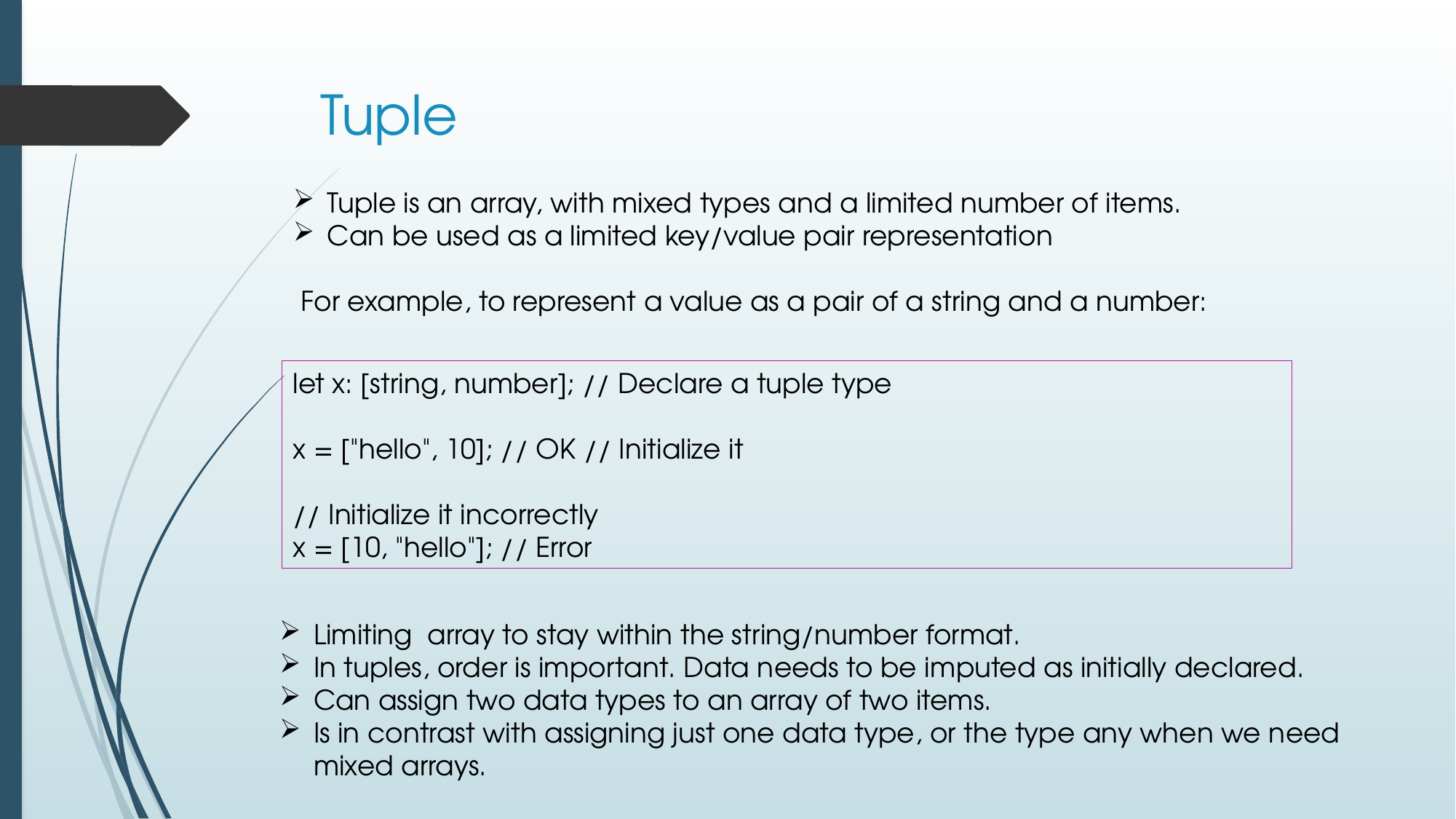

# Tuple
Tuple is an array, with mixed types and a limited number of items.
Can be used as a limited key/value pair representation

 For example, to represent a value as a pair of a string and a number:
let x: [string, number]; // Declare a tuple type

x = ["hello", 10]; // OK // Initialize it

// Initialize it incorrectly
x = [10, "hello"]; // Error
Limiting  array to stay within the string/number format.
In tuples, order is important. Data needs to be imputed as initially declared.
Can assign two data types to an array of two items.
Is in contrast with assigning just one data type, or the type any when we need mixed arrays.